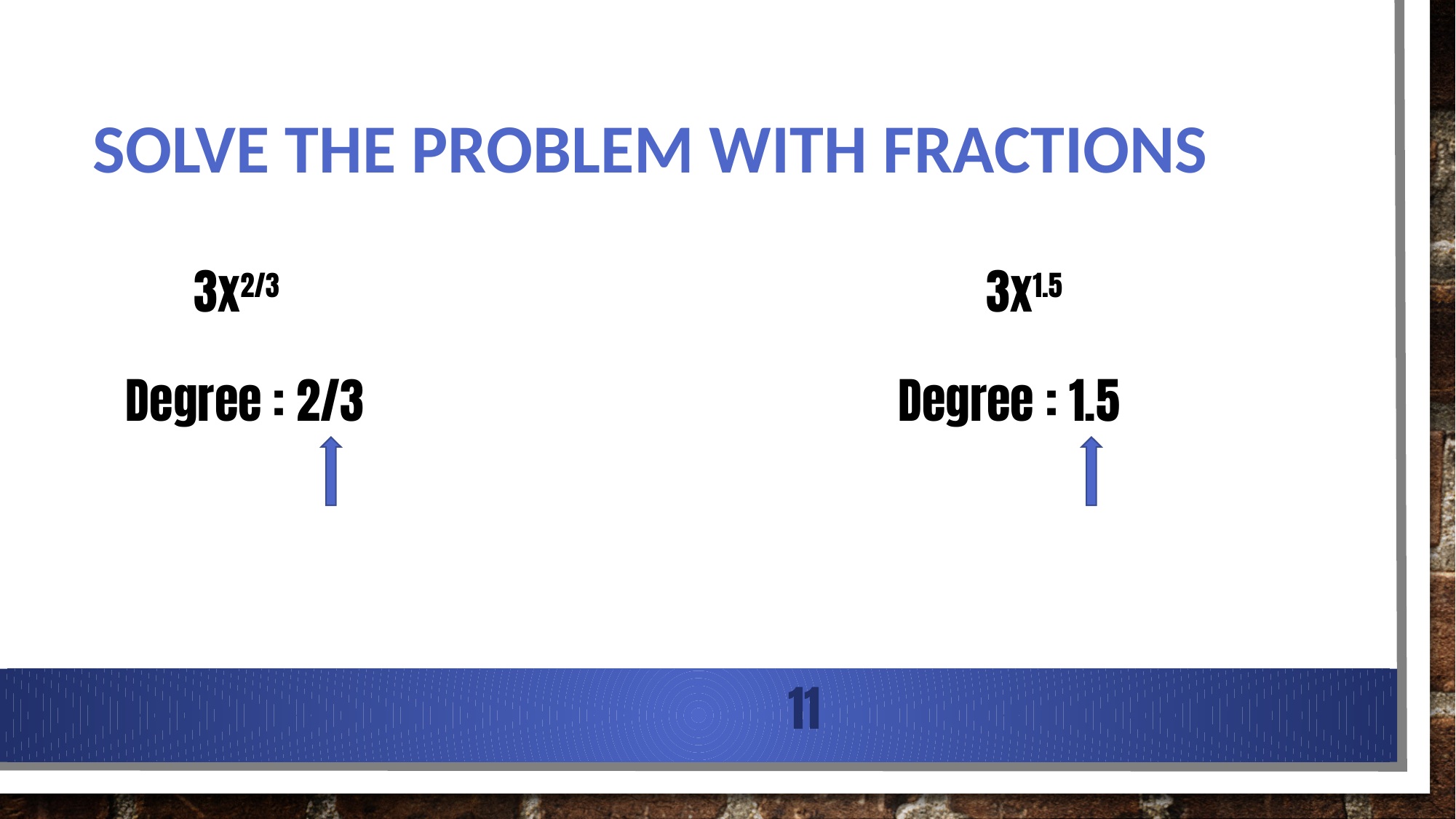

# Solve the problem with fractions
3x2/3
3x1.5
Degree : 1.5
Degree : 2/3

11